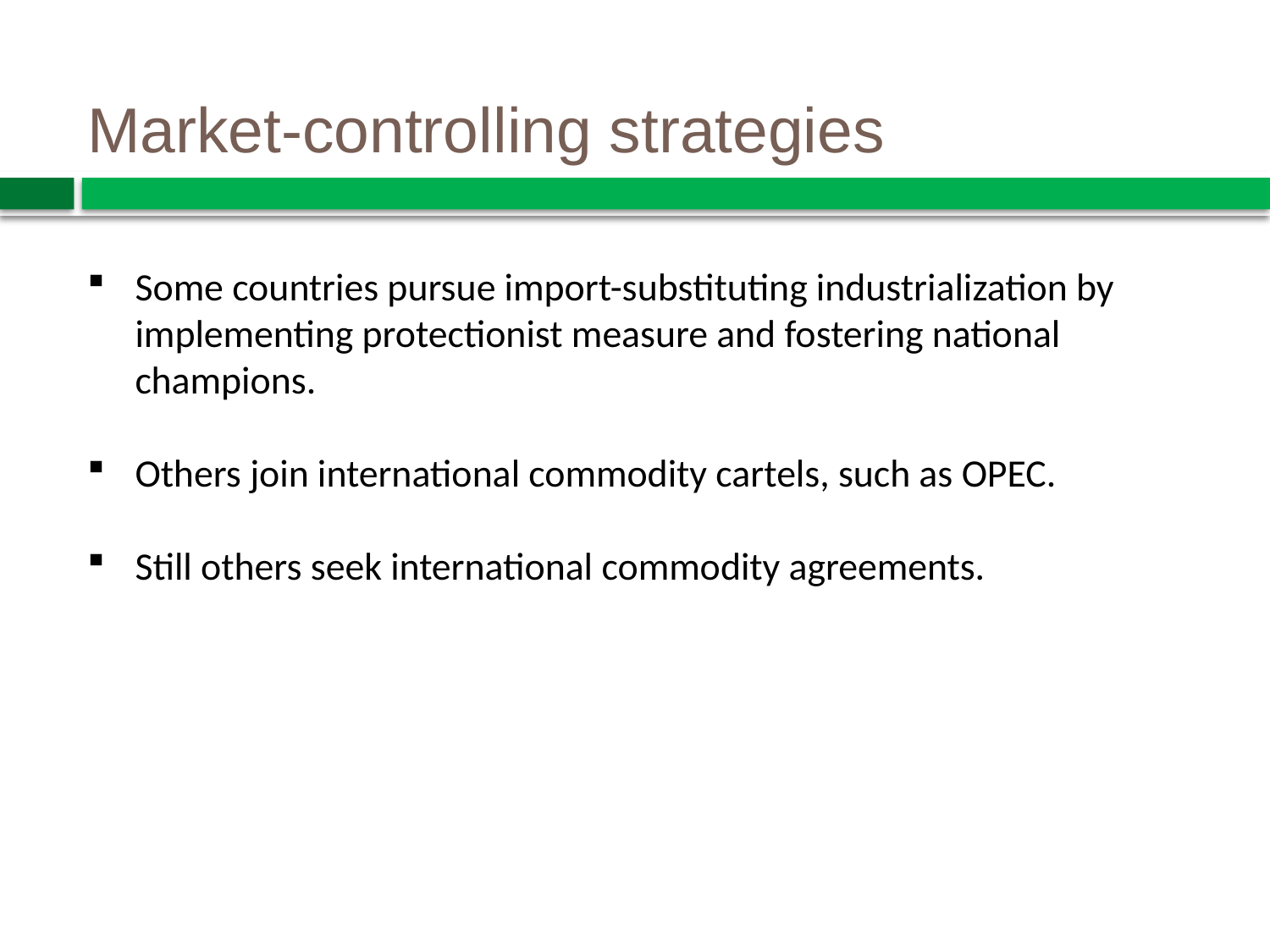

Market-controlling strategies
Some countries pursue import-substituting industrialization by implementing protectionist measure and fostering national champions.

Others join international commodity cartels, such as OPEC.

Still others seek international commodity agreements.